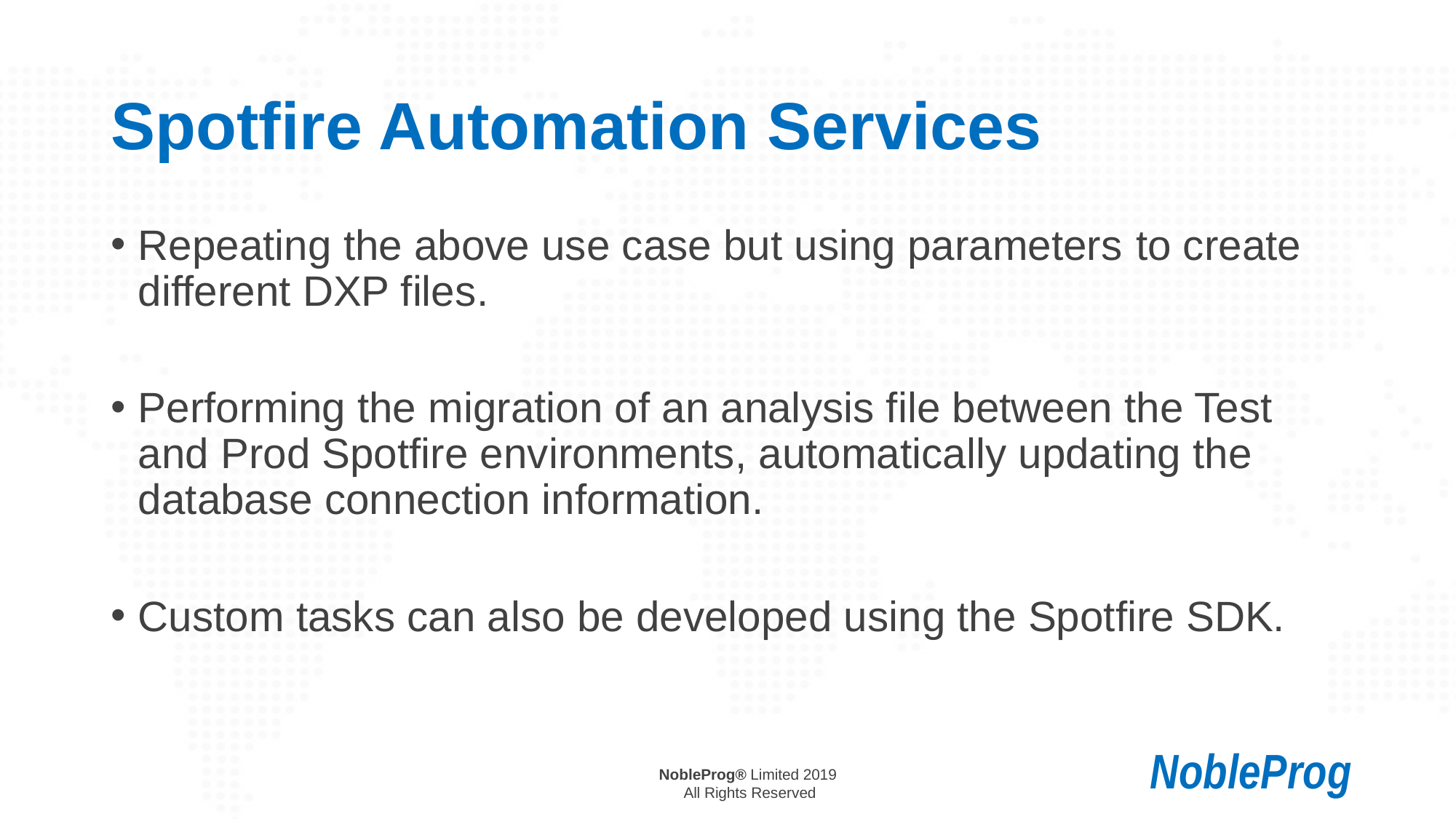

# Spotfire Automation Services
Repeating the above use case but using parameters to create different DXP files.

Performing the migration of an analysis file between the Test and Prod Spotfire environments, automatically updating the database connection information.

Custom tasks can also be developed using the Spotfire SDK.